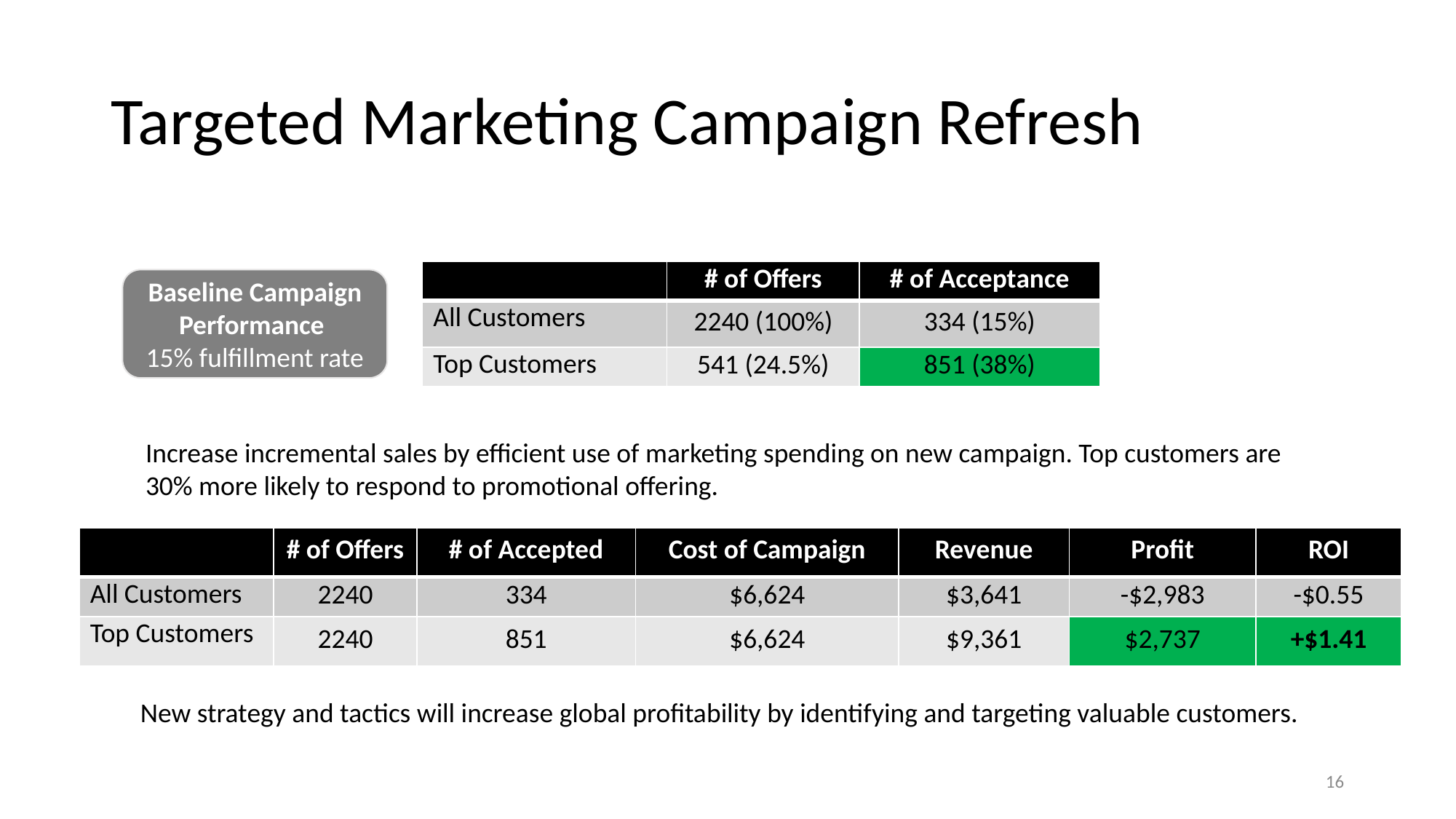

# Targeted Marketing Campaign Refresh
|  | # of Offers | # of Acceptance |
| --- | --- | --- |
| All Customers | 2240 (100%) | 334 (15%) |
| Top Customers | 541 (24.5%) | 851 (38%) |
Baseline Campaign Performance
15% fulfillment rate
Increase incremental sales by efficient use of marketing spending on new campaign. Top customers are 30% more likely to respond to promotional offering.
|  | # of Offers | # of Accepted | Cost of Campaign | Revenue | Profit | ROI |
| --- | --- | --- | --- | --- | --- | --- |
| All Customers | 2240 | 334 | $6,624 | $3,641 | -$2,983 | -$0.55 |
| Top Customers | 2240 | 851 | $6,624 | $9,361 | $2,737 | +$1.41 |
New strategy and tactics will increase global profitability by identifying and targeting valuable customers.
16